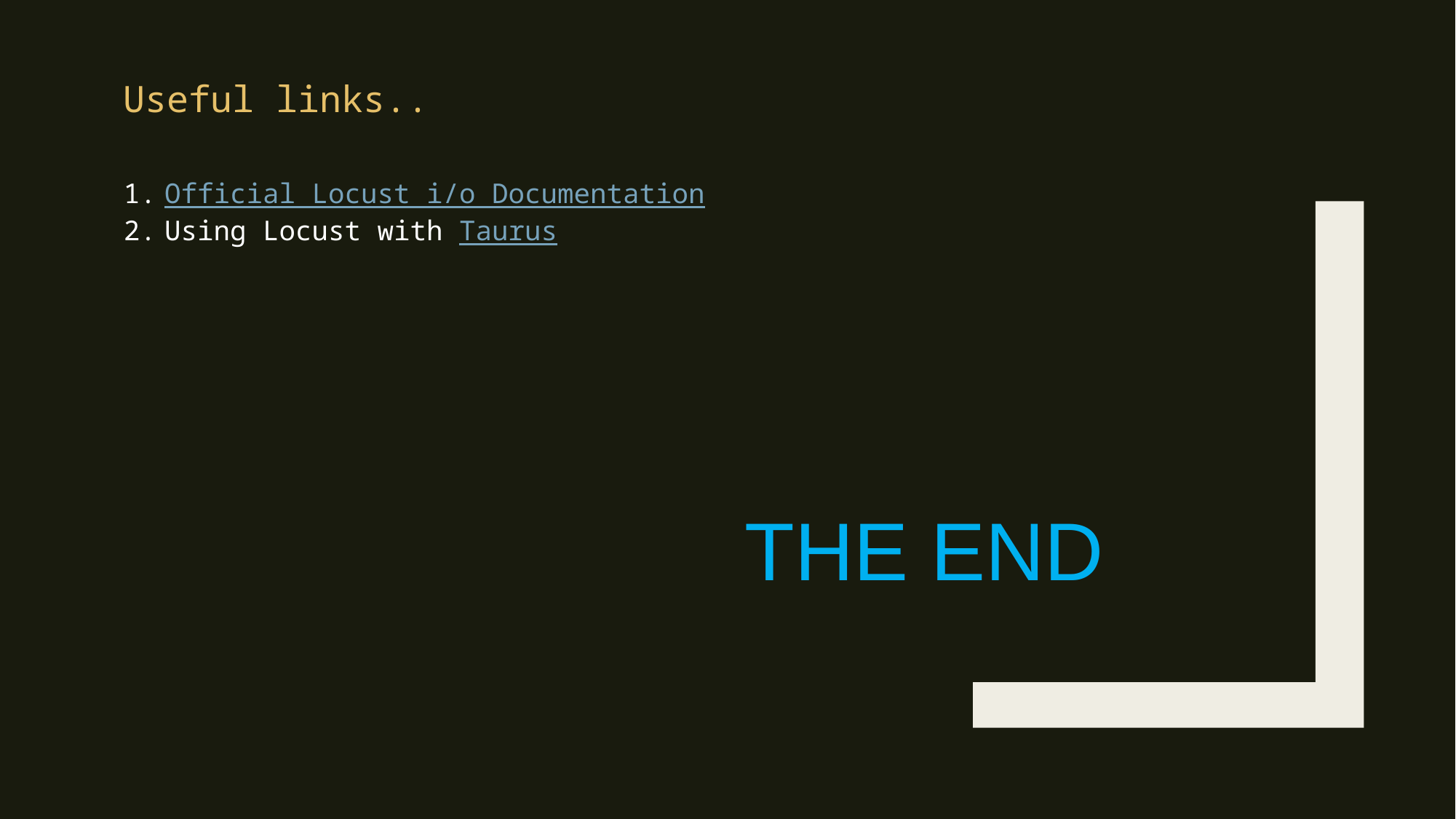

Useful links..
Official Locust i/o Documentation
Using Locust with Taurus
THE END